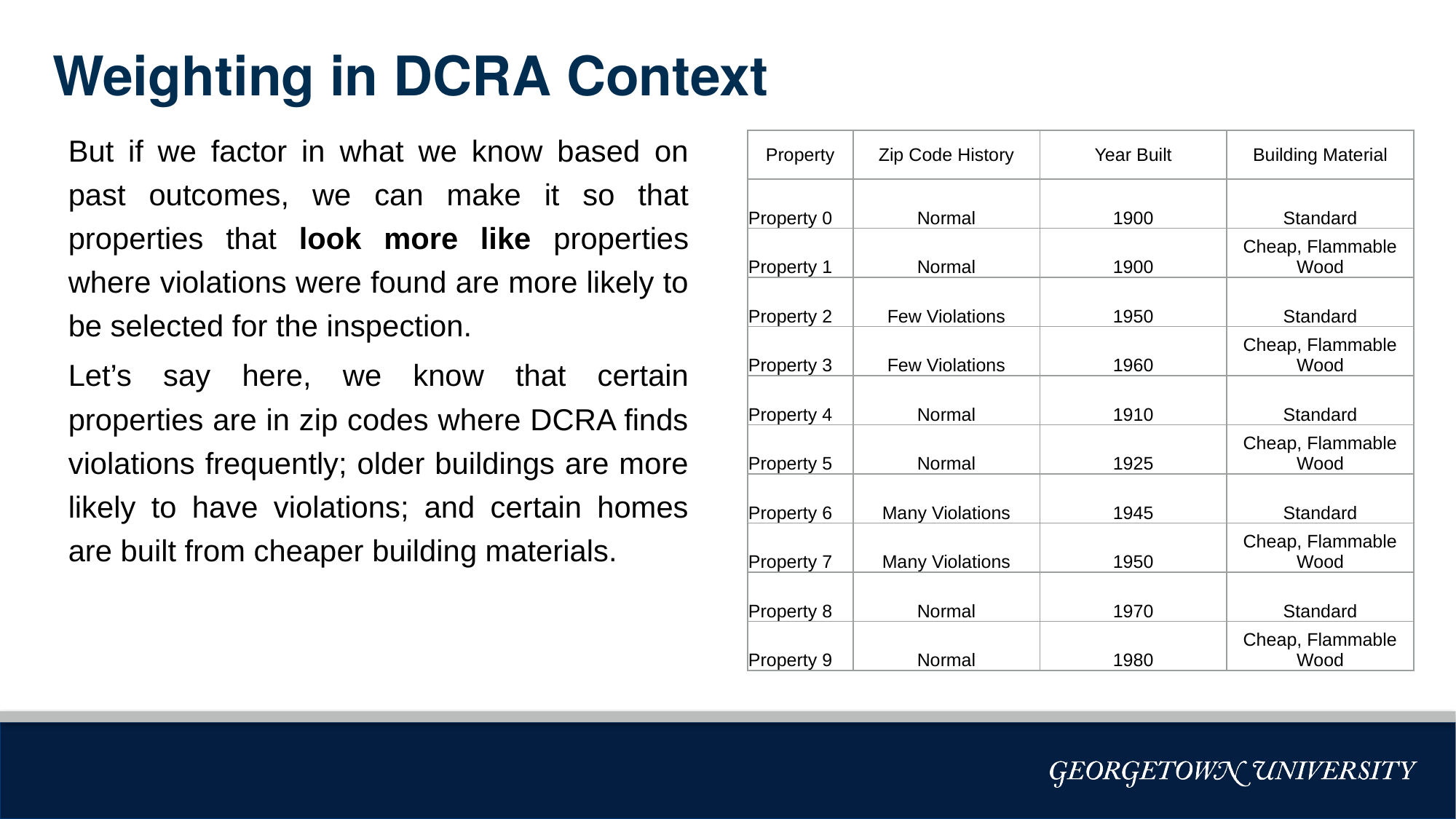

Weighting in DCRA Context
But if we factor in what we know based on past outcomes, we can make it so that properties that look more like properties where violations were found are more likely to be selected for the inspection.
Let’s say here, we know that certain properties are in zip codes where DCRA finds violations frequently; older buildings are more likely to have violations; and certain homes are built from cheaper building materials.
| Property | Zip Code History | Year Built | Building Material |
| --- | --- | --- | --- |
| Property 0 | Normal | 1900 | Standard |
| Property 1 | Normal | 1900 | Cheap, Flammable Wood |
| Property 2 | Few Violations | 1950 | Standard |
| Property 3 | Few Violations | 1960 | Cheap, Flammable Wood |
| Property 4 | Normal | 1910 | Standard |
| Property 5 | Normal | 1925 | Cheap, Flammable Wood |
| Property 6 | Many Violations | 1945 | Standard |
| Property 7 | Many Violations | 1950 | Cheap, Flammable Wood |
| Property 8 | Normal | 1970 | Standard |
| Property 9 | Normal | 1980 | Cheap, Flammable Wood |